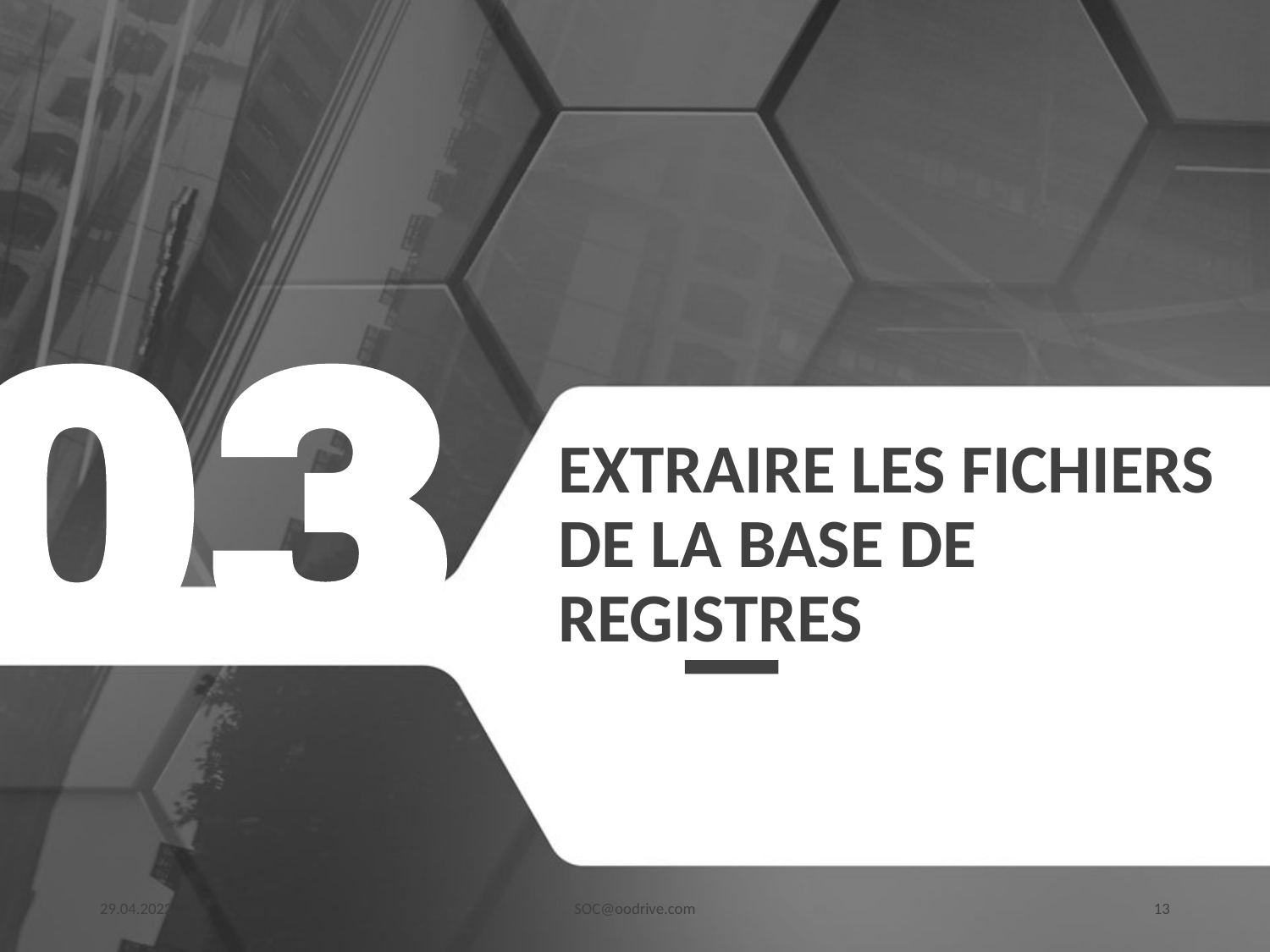

03
# Extraire les fichiers de la base de registres
29.04.2022
SOC@oodrive.com
13